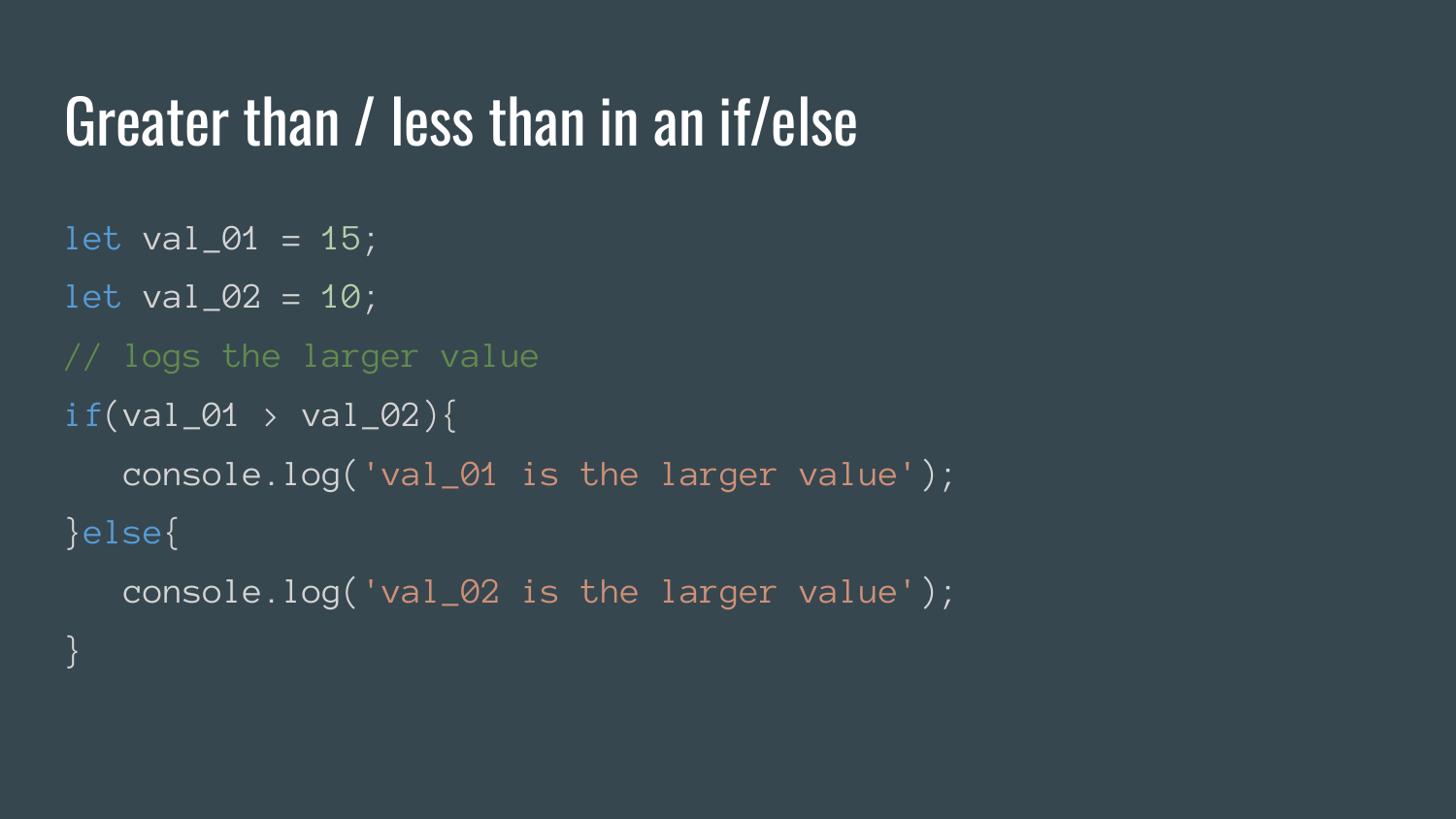

# Greater than / less than in an if/else
let val_01 = 15;
let val_02 = 10;
// logs the larger value
if(val_01 > val_02){
   console.log('val_01 is the larger value');
}else{
   console.log('val_02 is the larger value');
}